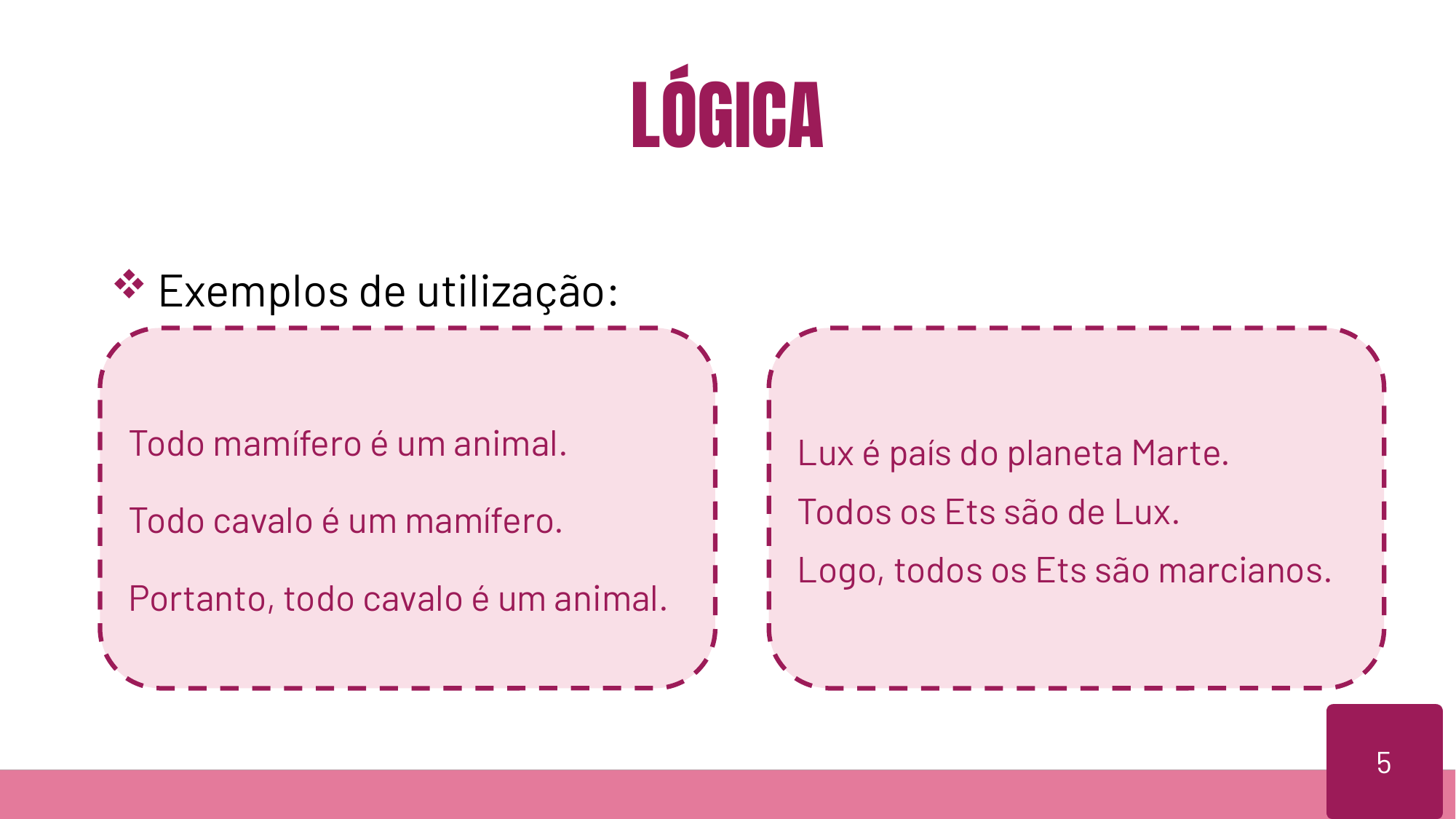

# LÓGICA
 Exemplos de utilização:
Todo mamífero é um animal.
Todo cavalo é um mamífero.
Portanto, todo cavalo é um animal.
Lux é país do planeta Marte.
Todos os Ets são de Lux.
Logo, todos os Ets são marcianos.
5